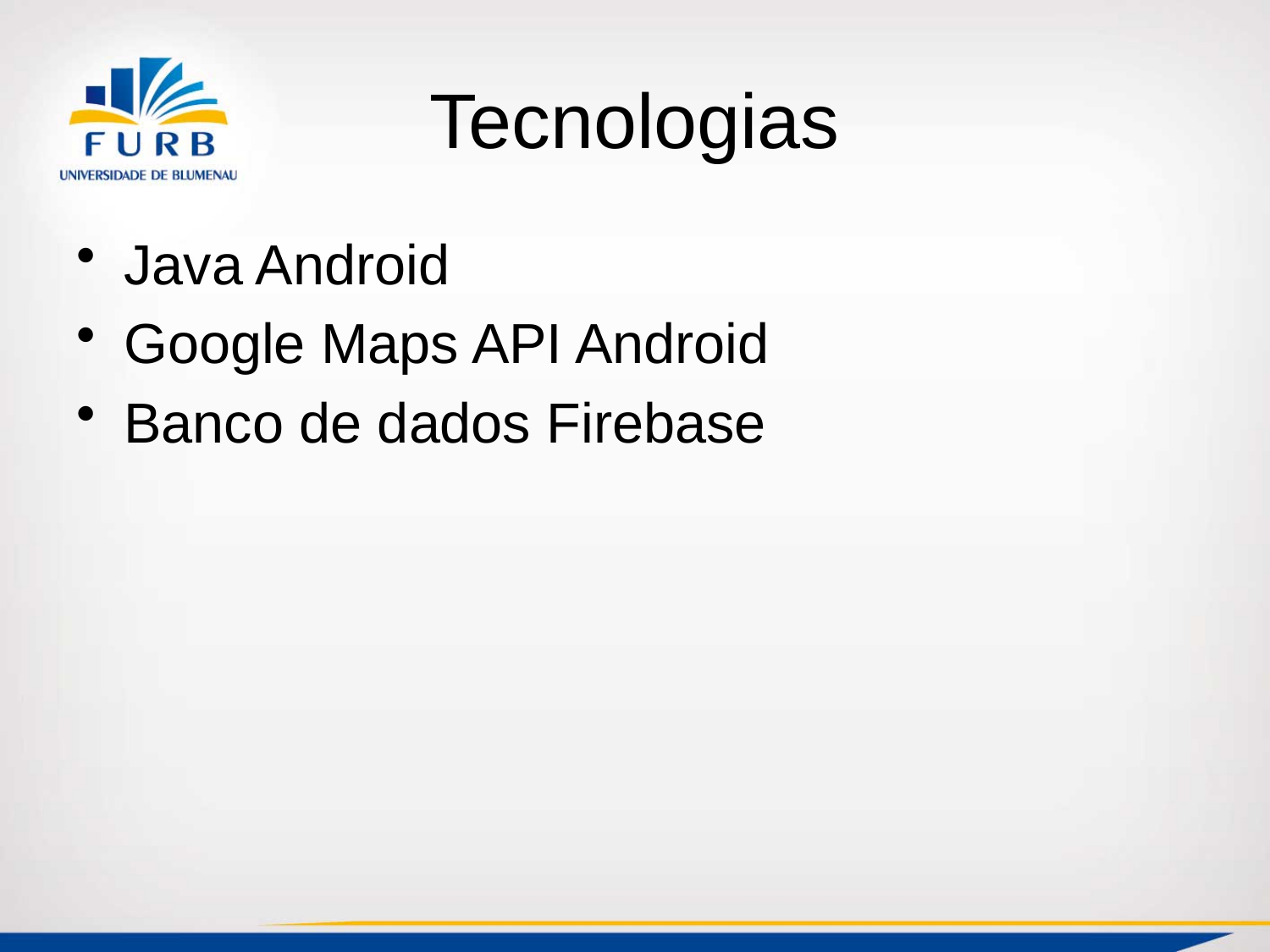

# Tecnologias
Java Android
Google Maps API Android
Banco de dados Firebase